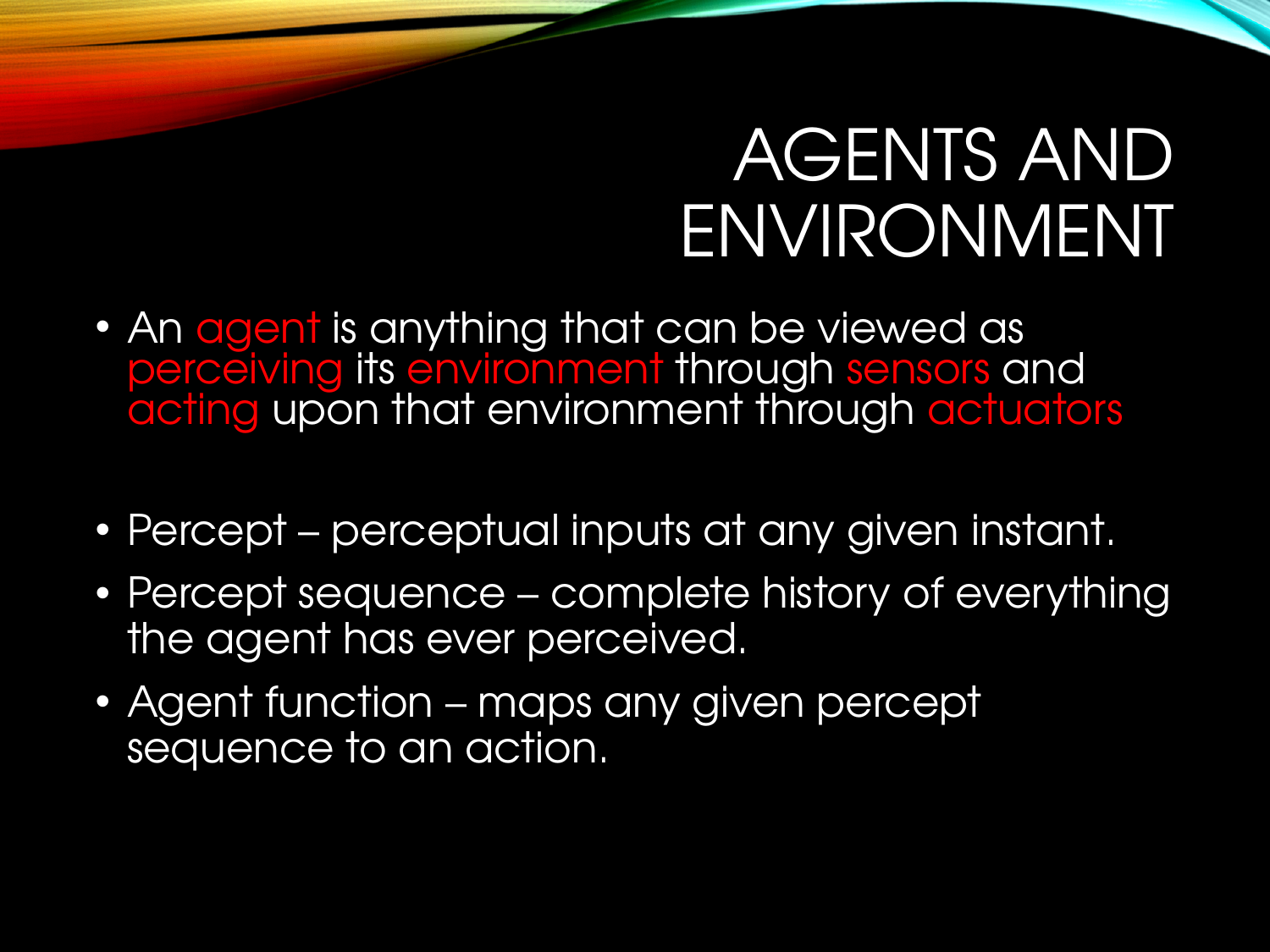

# Agents and Environment
An agent is anything that can be viewed as perceiving its environment through sensors and acting upon that environment through actuators

Percept – perceptual inputs at any given instant.
Percept sequence – complete history of everything the agent has ever perceived.
Agent function – maps any given percept sequence to an action.